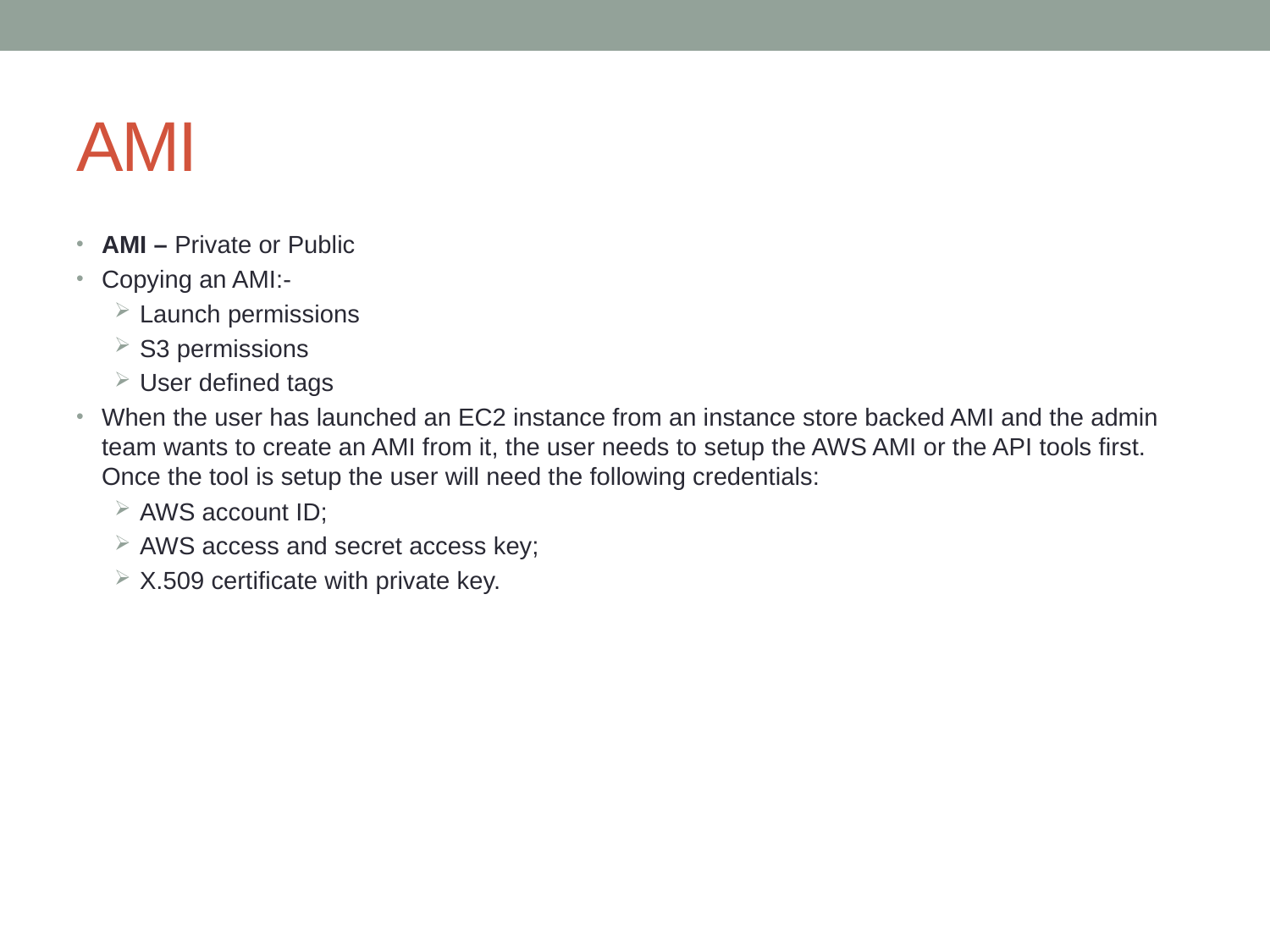

# AMI
AMI – Private or Public
Copying an AMI:-
Launch permissions
S3 permissions
User defined tags
When the user has launched an EC2 instance from an instance store backed AMI and the admin team wants to create an AMI from it, the user needs to setup the AWS AMI or the API tools first. Once the tool is setup the user will need the following credentials:
AWS account ID;
AWS access and secret access key;
X.509 certificate with private key.